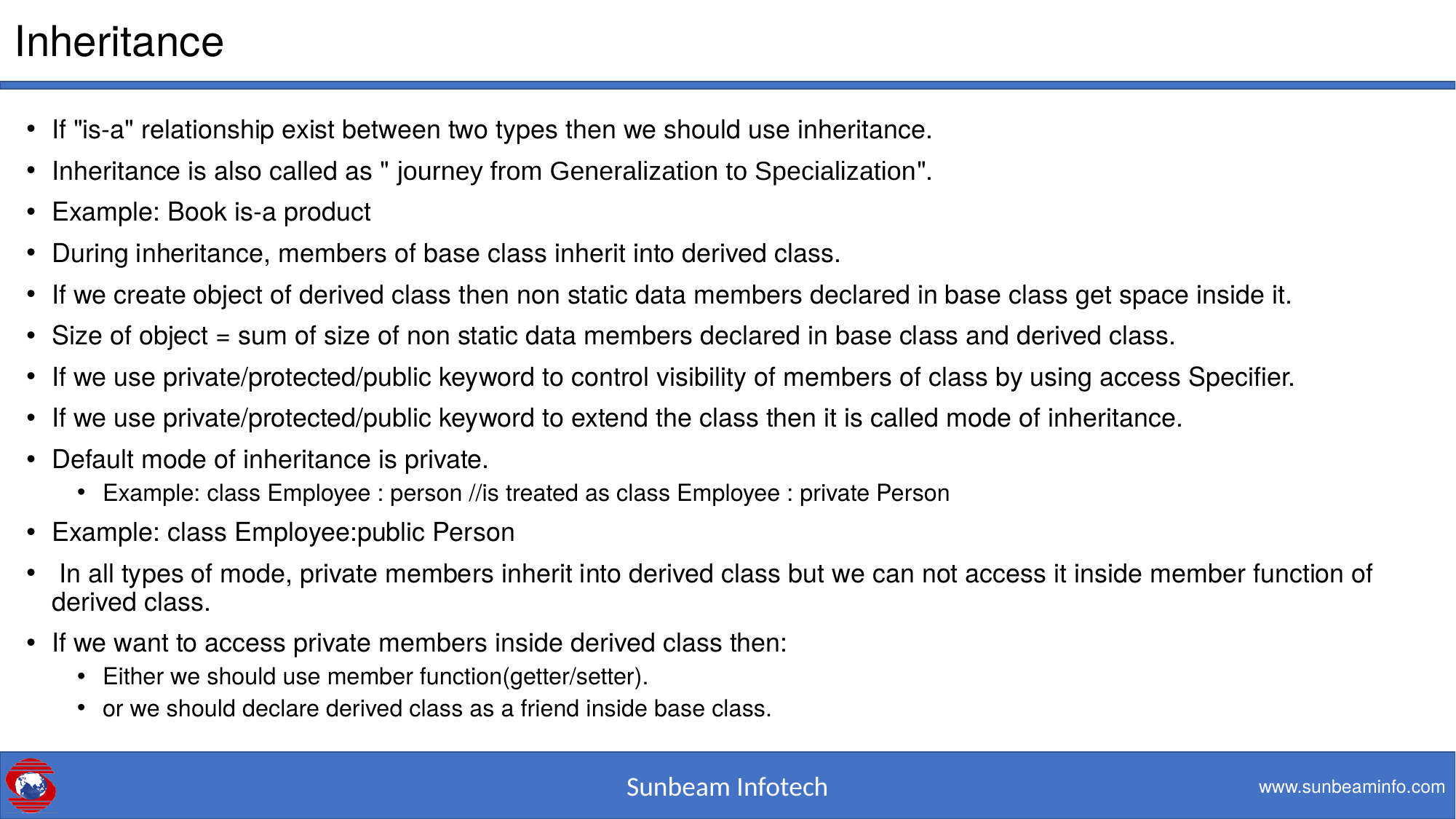

# Inheritance
If "is-a" relationship exist between two types then we should use inheritance.
Inheritance is also called as " journey from Generalization to Specialization".
Example: Book is-a product
During inheritance, members of base class inherit into derived class.
If we create object of derived class then non static data members declared in base class get space inside it.
Size of object = sum of size of non static data members declared in base class and derived class.
If we use private/protected/public keyword to control visibility of members of class by using access Specifier.
If we use private/protected/public keyword to extend the class then it is called mode of inheritance.
Default mode of inheritance is private.
Example: class Employee : person //is treated as class Employee : private Person
Example: class Employee:public Person
 In all types of mode, private members inherit into derived class but we can not access it inside member function of derived class.
If we want to access private members inside derived class then:
Either we should use member function(getter/setter).
or we should declare derived class as a friend inside base class.